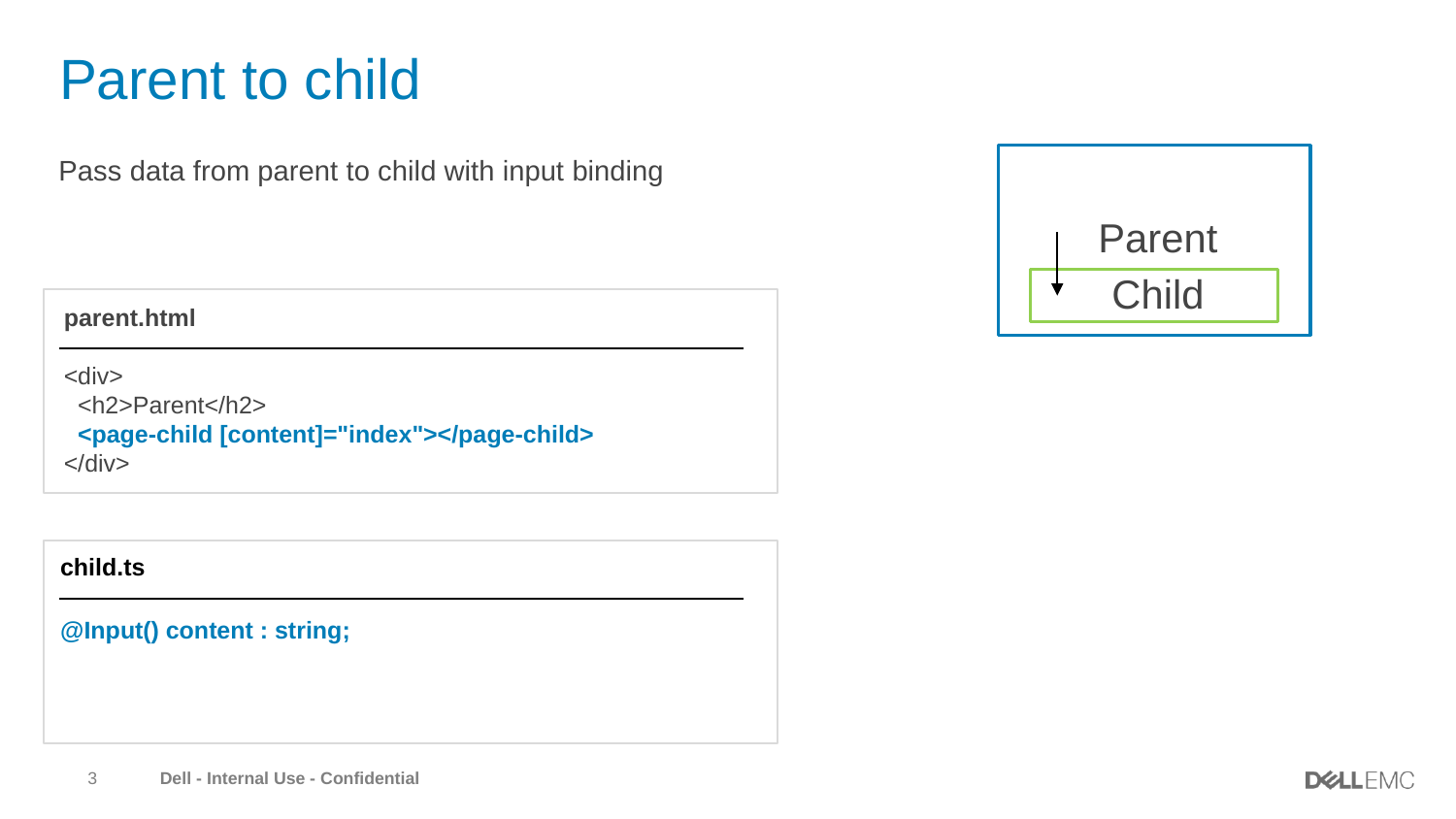

# Parent to child
Parent
Pass data from parent to child with input binding
Child

parent.html

<div>
  <h2>Parent</h2>
  <page-child [content]="index"></page-child>
</div>

child.ts

@Input() content : string;